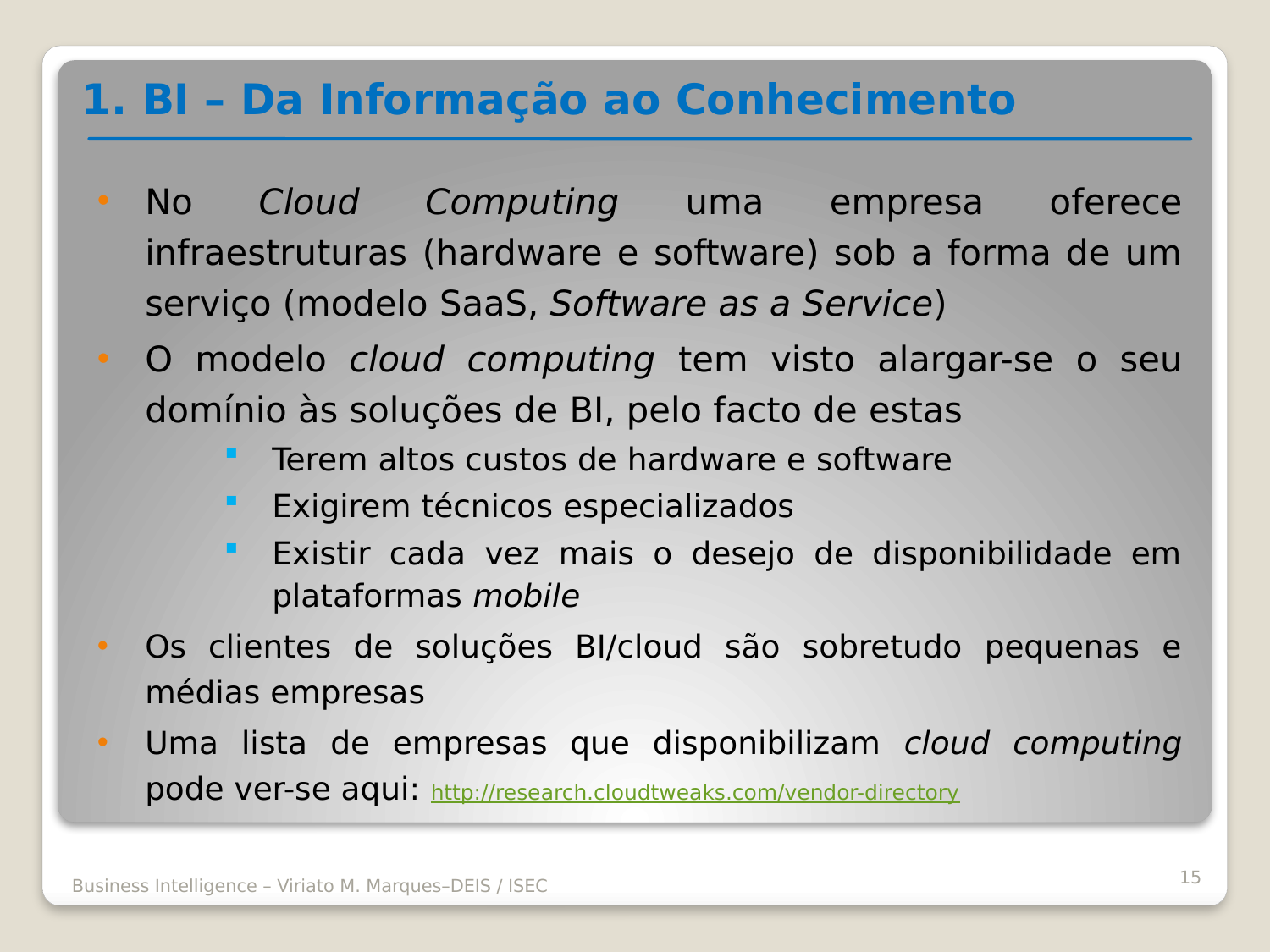

1. BI – Da Informação ao Conhecimento
No Cloud Computing uma empresa oferece infraestruturas (hardware e software) sob a forma de um serviço (modelo SaaS, Software as a Service)
O modelo cloud computing tem visto alargar-se o seu domínio às soluções de BI, pelo facto de estas
Terem altos custos de hardware e software
Exigirem técnicos especializados
Existir cada vez mais o desejo de disponibilidade em plataformas mobile
Os clientes de soluções BI/cloud são sobretudo pequenas e médias empresas
Uma lista de empresas que disponibilizam cloud computing pode ver-se aqui: http://research.cloudtweaks.com/vendor-directory

15
Business Intelligence – Viriato M. Marques–DEIS / ISEC